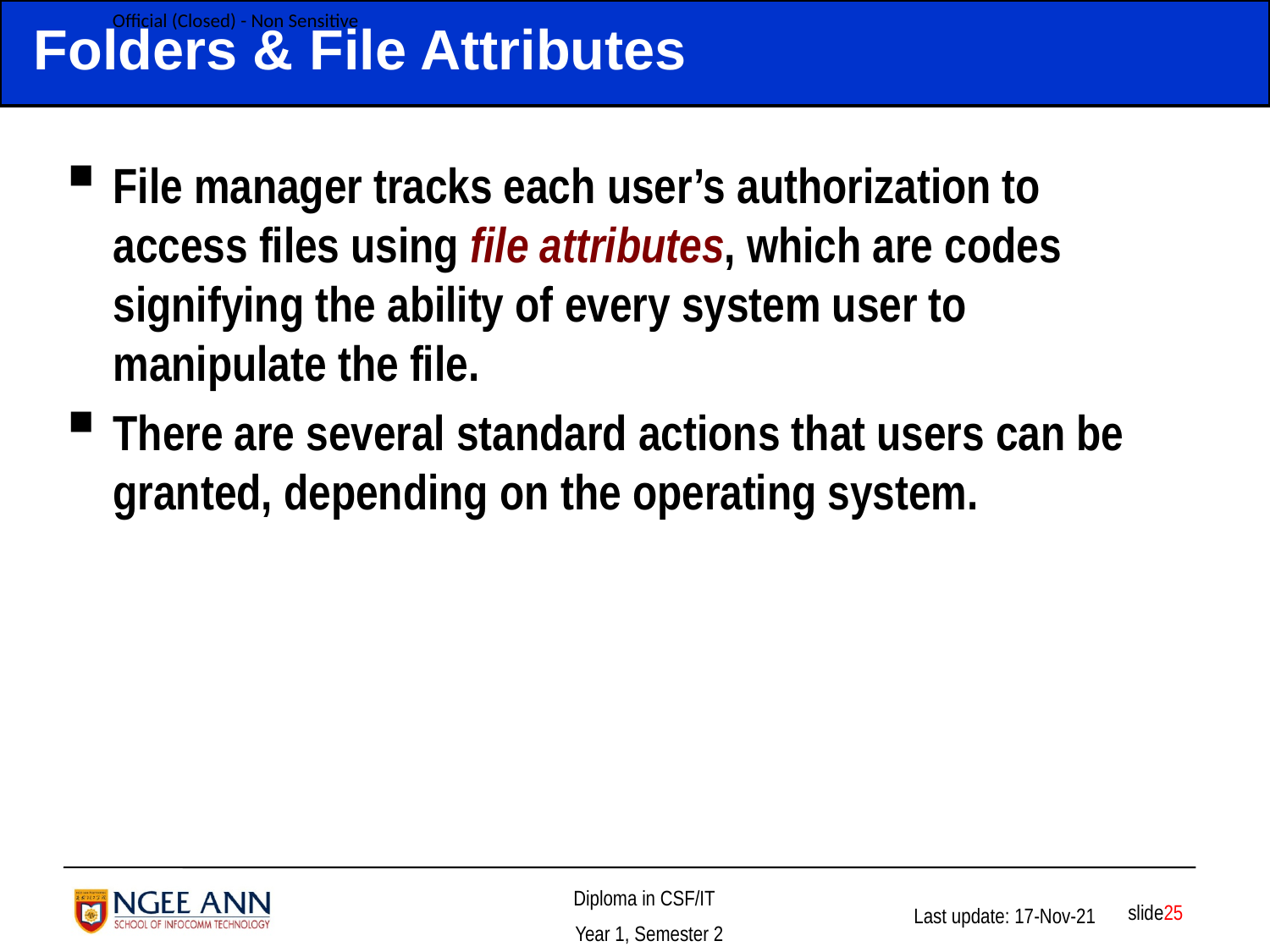

# Folders & File Attributes
File manager tracks each user’s authorization to access files using file attributes, which are codes signifying the ability of every system user to manipulate the file.
There are several standard actions that users can be granted, depending on the operating system.

    slide25